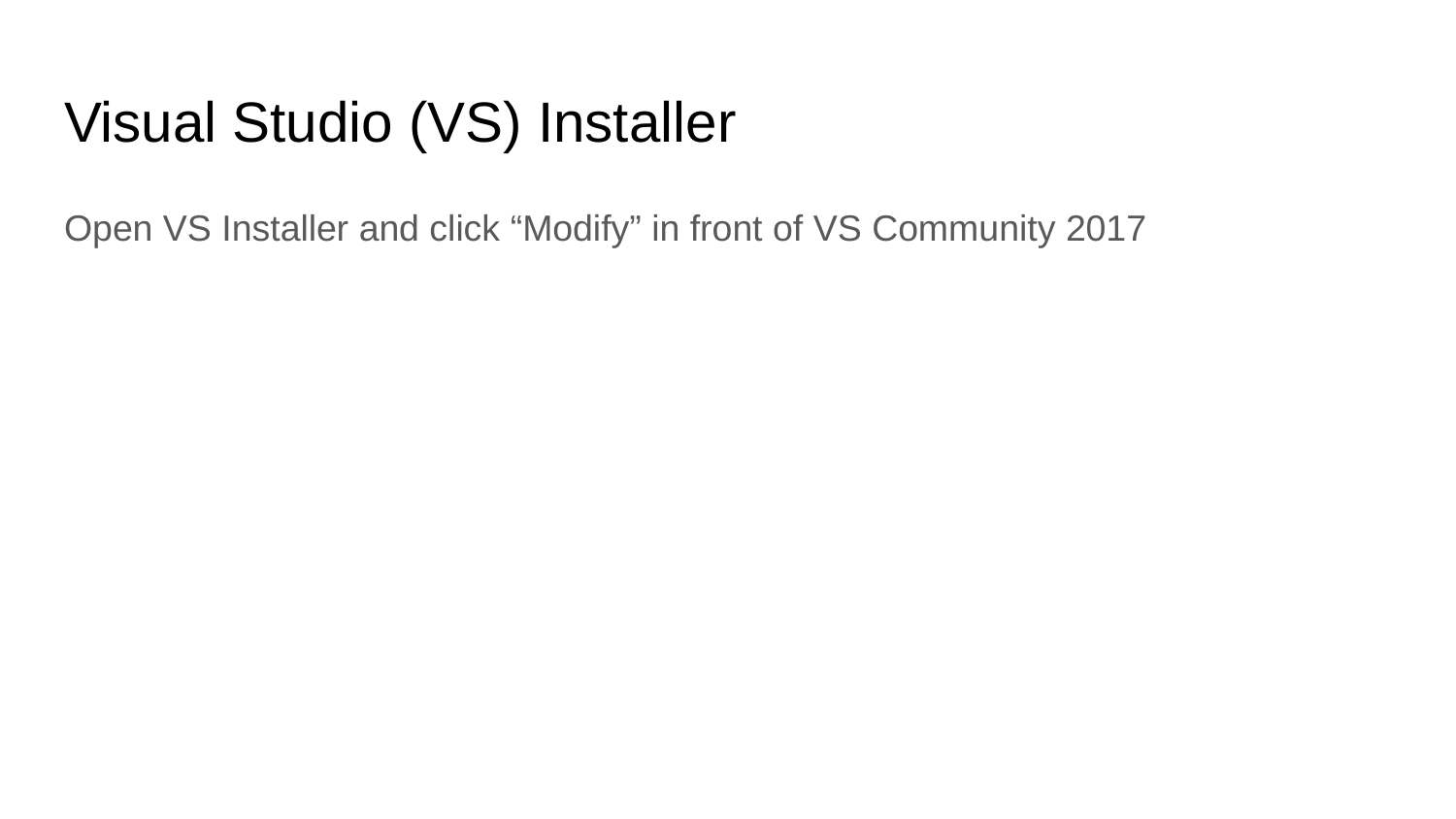

# Visual Studio (VS) Installer
Open VS Installer and click “Modify” in front of VS Community 2017